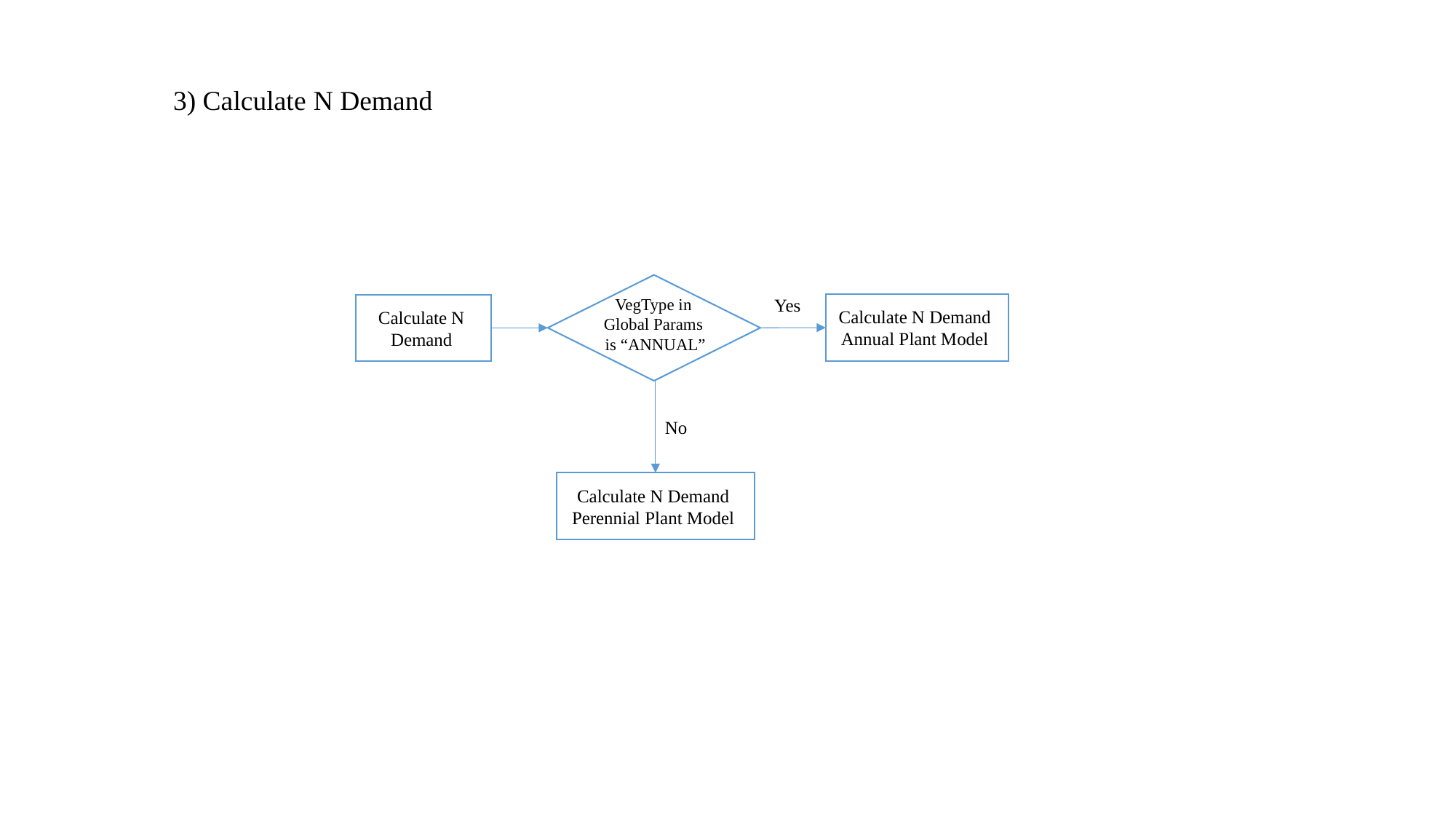

3) Calculate N Demand

VegType in
Global Params
is “ANNUAL”

Yes
Calculate N Demand
Annual Plant Model
Calculate N
Demand
No
Calculate N Demand
Perennial Plant Model